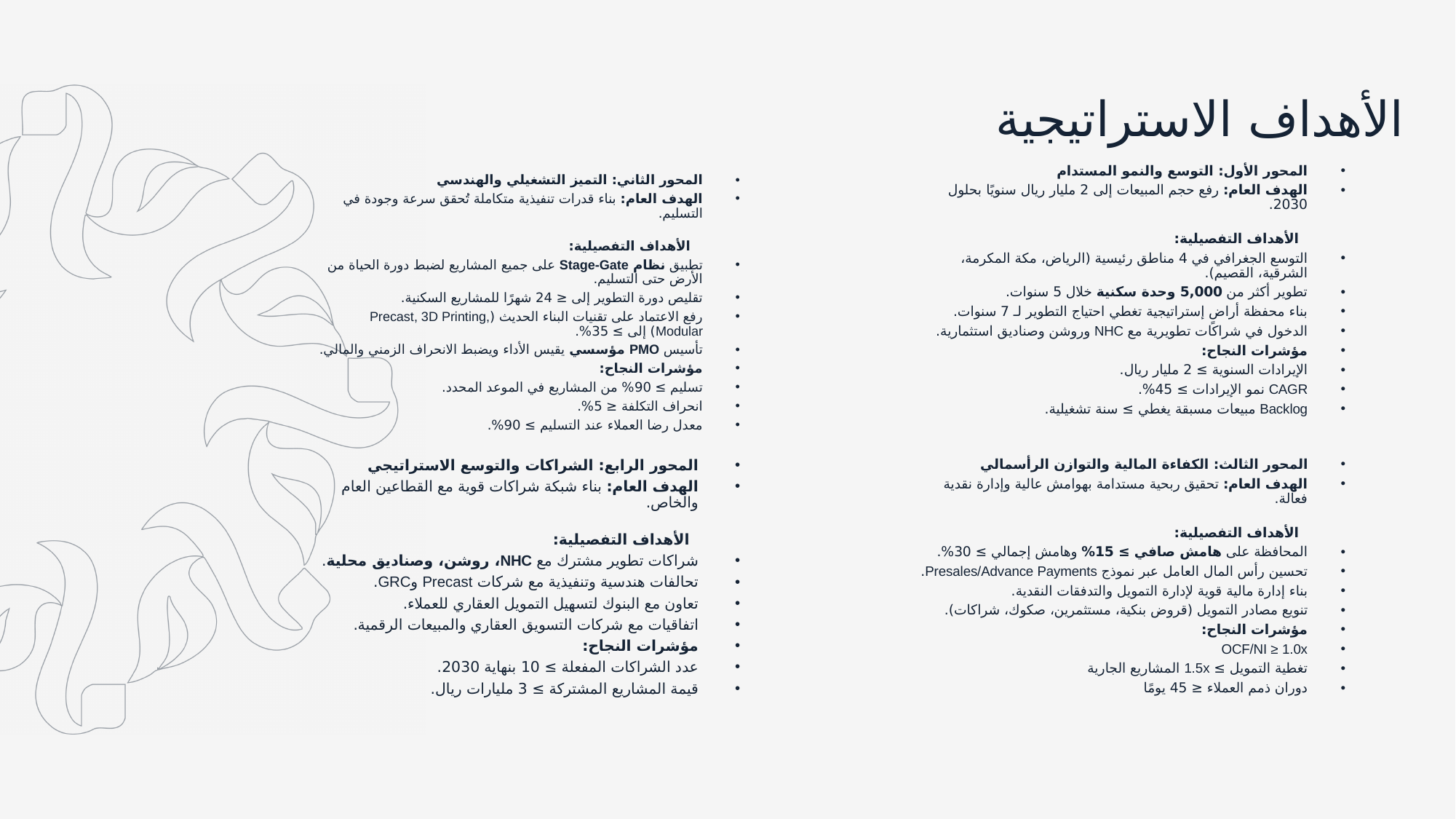

الأهداف الاستراتيجية
المحور الأول: التوسع والنمو المستدام
الهدف العام: رفع حجم المبيعات إلى 2 مليار ريال سنويًا بحلول 2030.
          الأهداف التفصيلية:
التوسع الجغرافي في 4 مناطق رئيسية (الرياض، مكة المكرمة، الشرقية، القصيم).
تطوير أكثر من 5,000 وحدة سكنية خلال 5 سنوات.
بناء محفظة أراضٍ إستراتيجية تغطي احتياج التطوير لـ 7 سنوات.
الدخول في شراكات تطويرية مع NHC وروشن وصناديق استثمارية.
مؤشرات النجاح:
الإيرادات السنوية ≥ 2 مليار ريال.
CAGR نمو الإيرادات ≥ 45%.
Backlog مبيعات مسبقة يغطي ≥ سنة تشغيلية.

المحور الثاني: التميز التشغيلي والهندسي
الهدف العام: بناء قدرات تنفيذية متكاملة تُحقق سرعة وجودة في التسليم.
           الأهداف التفصيلية:
تطبيق نظام Stage-Gate على جميع المشاريع لضبط دورة الحياة من الأرض حتى التسليم.
تقليص دورة التطوير إلى ≤ 24 شهرًا للمشاريع السكنية.
رفع الاعتماد على تقنيات البناء الحديث (Precast, 3D Printing, Modular) إلى ≥ 35%.
تأسيس PMO مؤسسي يقيس الأداء ويضبط الانحراف الزمني والمالي.
مؤشرات النجاح:
تسليم ≥ 90% من المشاريع في الموعد المحدد.
انحراف التكلفة ≤ 5%.
معدل رضا العملاء عند التسليم ≥ 90%.
المحور الرابع: الشراكات والتوسع الاستراتيجي
الهدف العام: بناء شبكة شراكات قوية مع القطاعين العام والخاص.
          الأهداف التفصيلية:
شراكات تطوير مشترك مع NHC، روشن، وصناديق محلية.
تحالفات هندسية وتنفيذية مع شركات Precast وGRC.
تعاون مع البنوك لتسهيل التمويل العقاري للعملاء.
اتفاقيات مع شركات التسويق العقاري والمبيعات الرقمية.
مؤشرات النجاح:
عدد الشراكات المفعلة ≥ 10 بنهاية 2030.
قيمة المشاريع المشتركة ≥ 3 مليارات ريال.
المحور الثالث: الكفاءة المالية والتوازن الرأسمالي
الهدف العام: تحقيق ربحية مستدامة بهوامش عالية وإدارة نقدية فعالة.
          الأهداف التفصيلية:
المحافظة على هامش صافي ≥ 15% وهامش إجمالي ≥ 30%.
تحسين رأس المال العامل عبر نموذج Presales/Advance Payments.
بناء إدارة مالية قوية لإدارة التمويل والتدفقات النقدية.
تنويع مصادر التمويل (قروض بنكية، مستثمرين، صكوك، شراكات).
مؤشرات النجاح:
OCF/NI ≥ 1.0x
تغطية التمويل ≥ 1.5x المشاريع الجارية
دوران ذمم العملاء ≤ 45 يومًا